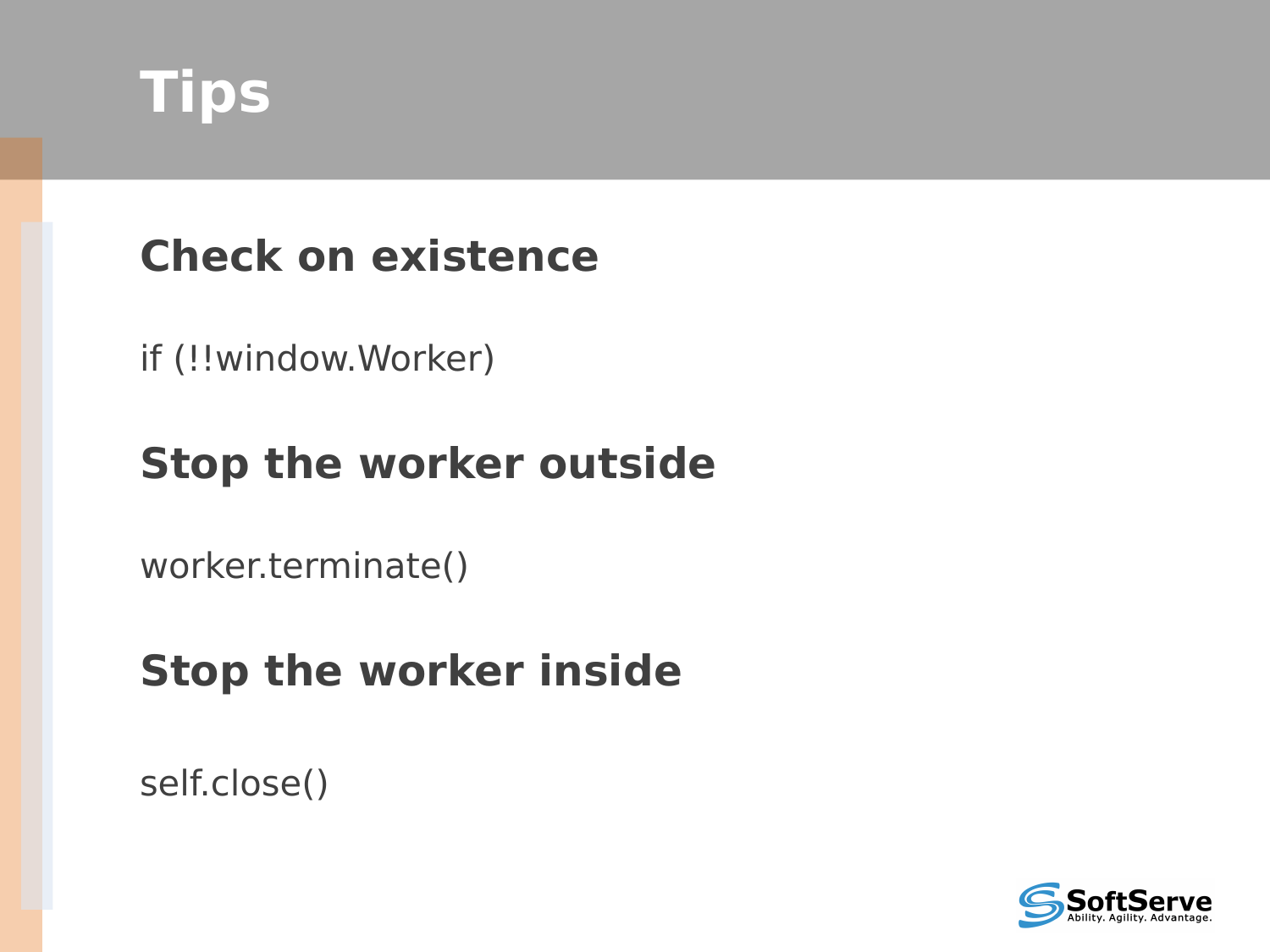

# Tips
Check on existence

if (!!window.Worker)

Stop the worker outside

worker.terminate()

Stop the worker inside

self.close()